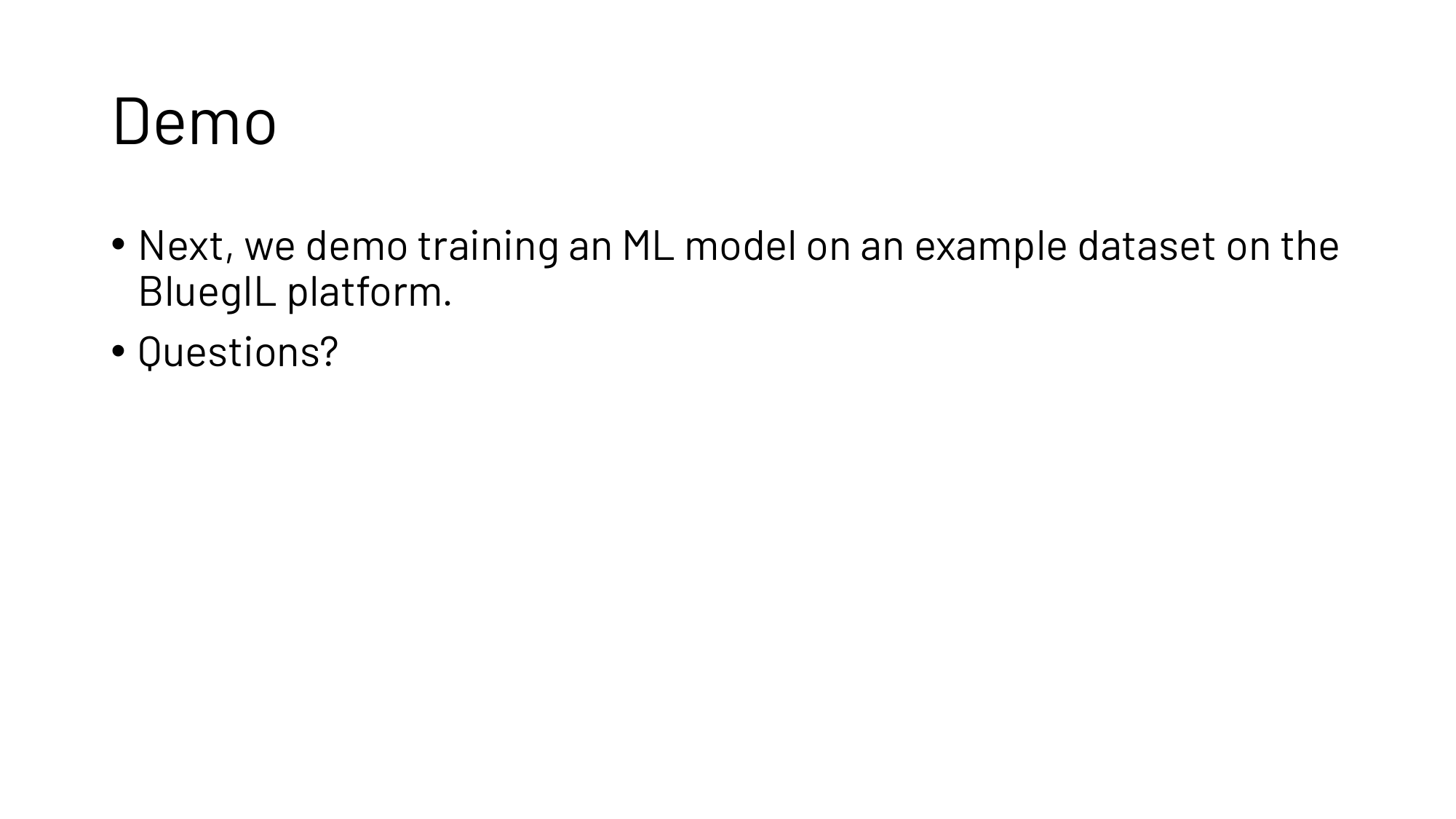

# Demo
Next, we demo training an ML model on an example dataset on the BluegIL platform.
Questions?